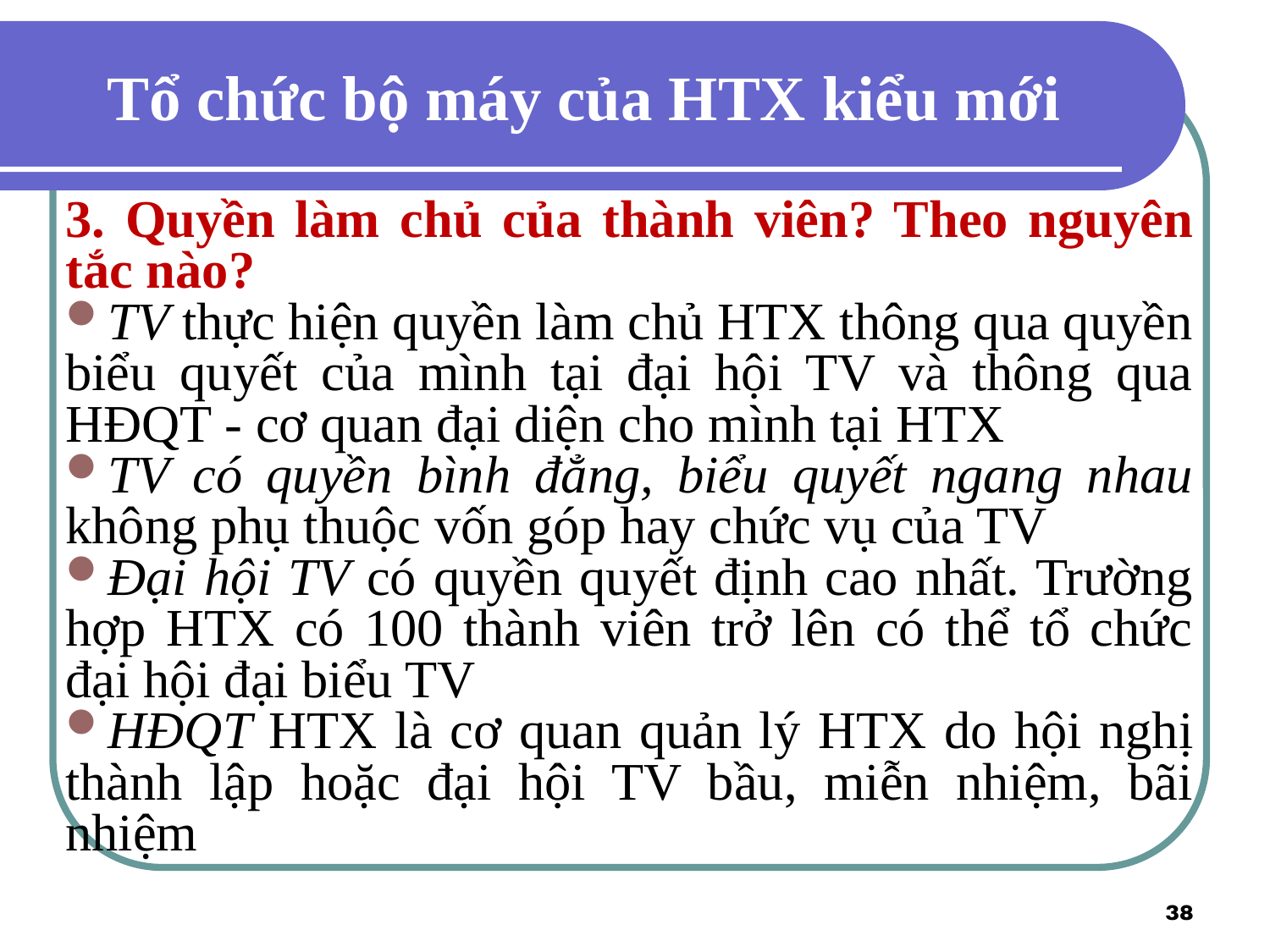

# Tổ chức bộ máy của HTX kiểu mới
3. Quyền làm chủ của thành viên? Theo nguyên tắc nào?
TV thực hiện quyền làm chủ HTX thông qua quyền biểu quyết của mình tại đại hội TV và thông qua HĐQT - cơ quan đại diện cho mình tại HTX
TV có quyền bình đẳng, biểu quyết ngang nhau không phụ thuộc vốn góp hay chức vụ của TV
Đại hội TV có quyền quyết định cao nhất. Trường hợp HTX có 100 thành viên trở lên có thể tổ chức đại hội đại biểu TV
HĐQT HTX là cơ quan quản lý HTX do hội nghị thành lập hoặc đại hội TV bầu, miễn nhiệm, bãi nhiệm

38